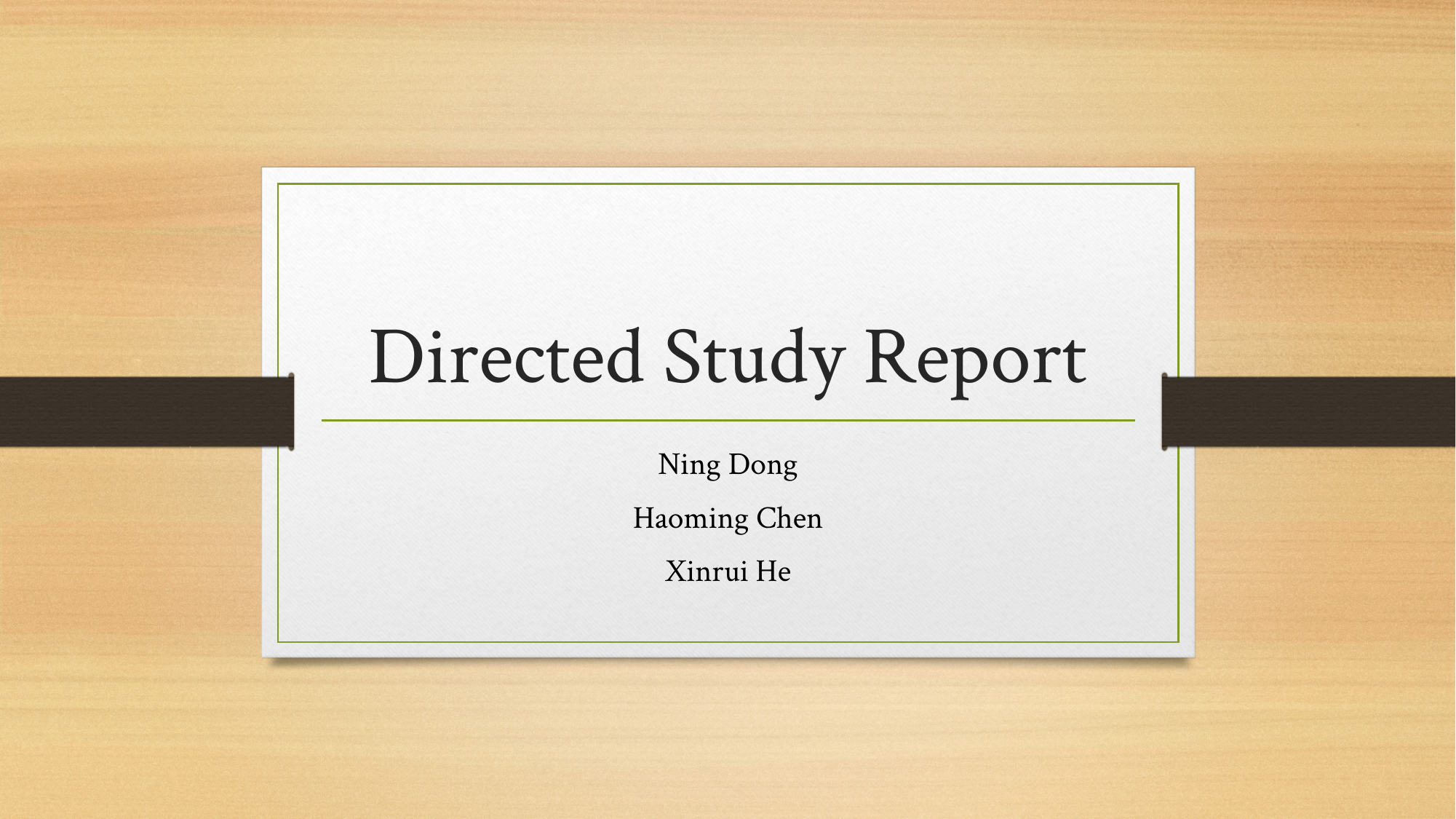

# Directed Study Report
Ning Dong
Haoming Chen
Xinrui He